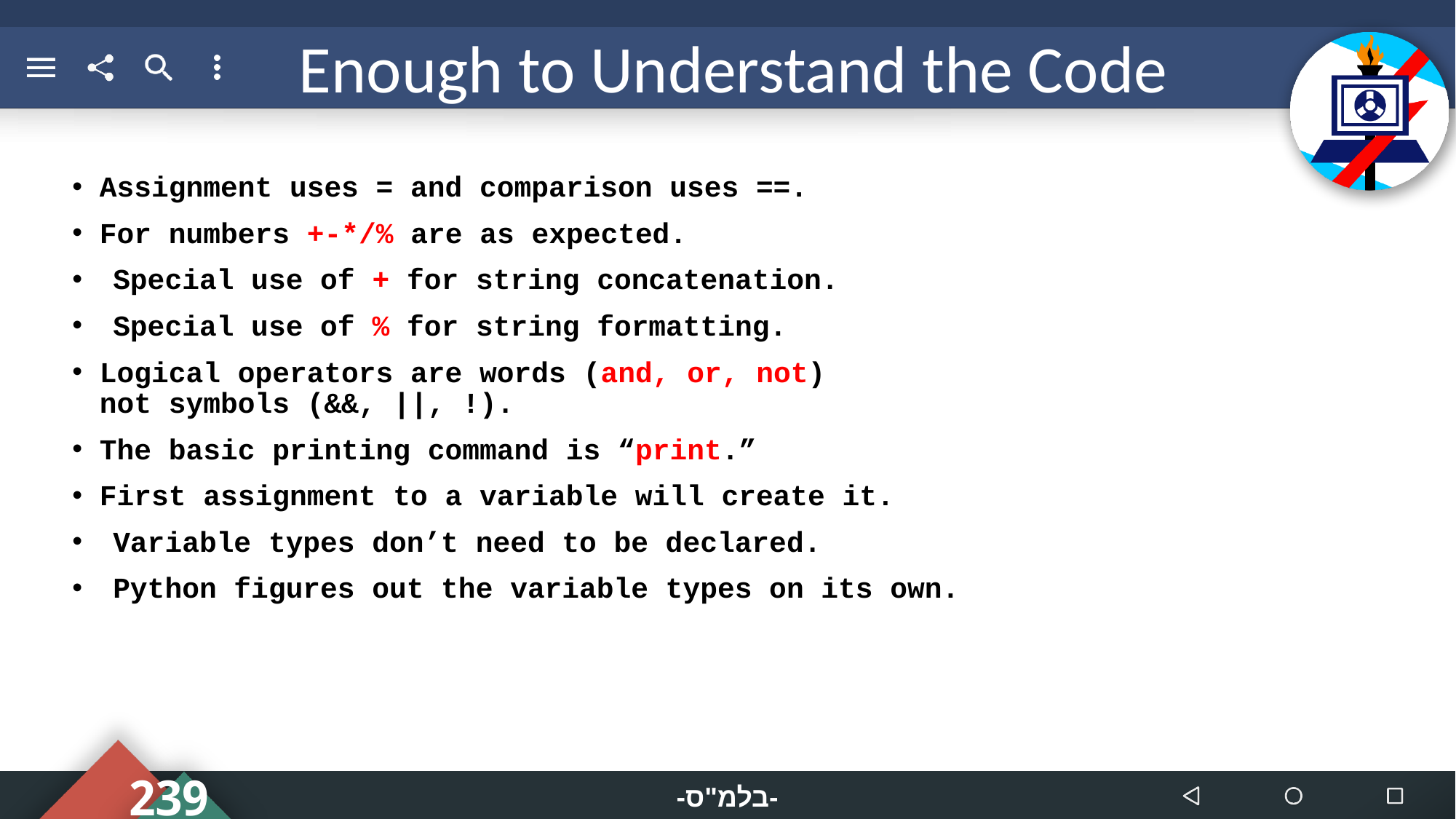

# Enough to Understand the Code
Assignment uses = and comparison uses ==.
For numbers +-*/% are as expected.
Special use of + for string concatenation.
Special use of % for string formatting.
Logical operators are words (and, or, not)
not symbols (&&, ||, !).
The basic printing command is “print.”
First assignment to a variable will create it.
Variable types don’t need to be declared.
Python figures out the variable types on its own.